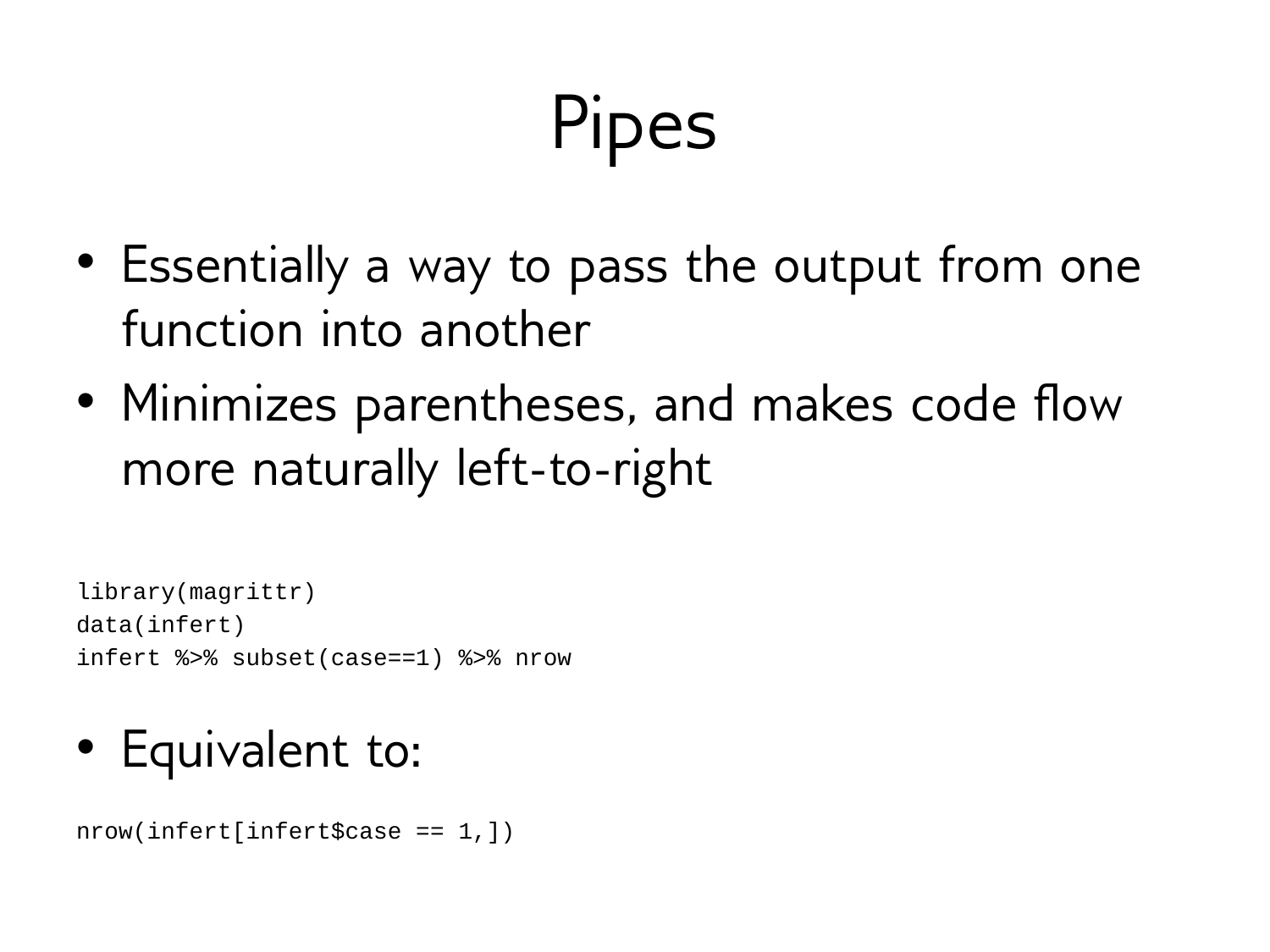

# Pipes
Essentially a way to pass the output from one function into another
Minimizes parentheses, and makes code flow more naturally left-to-right

library(magrittr)
data(infert)
infert %>% subset(case==1) %>% nrow

Equivalent to:

nrow(infert[infert$case == 1,])